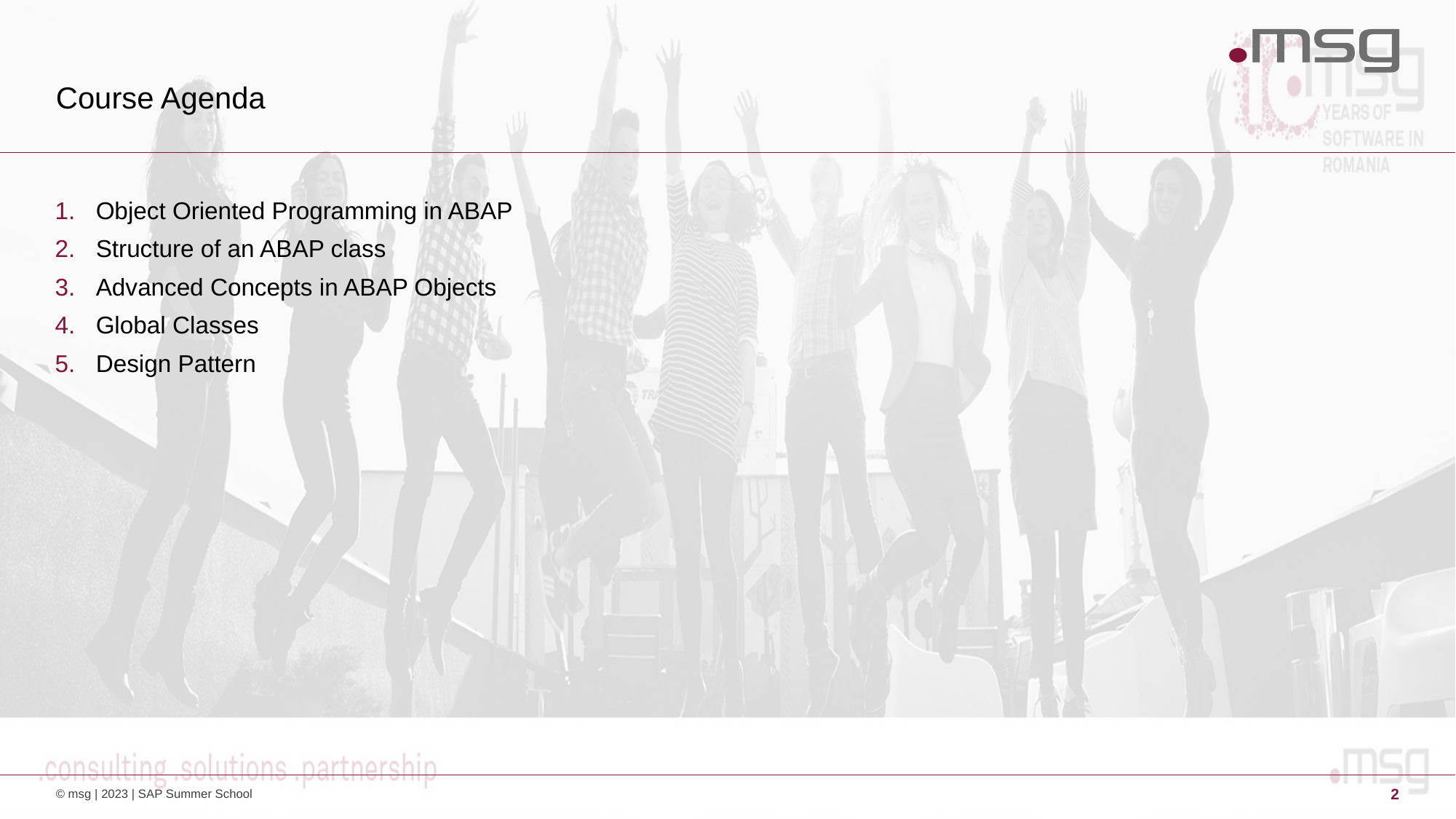

# Course Agenda
Object Oriented Programming in ABAP
Structure of an ABAP class
Advanced Concepts in ABAP Objects
Global Classes
Design Pattern

© msg | 2023 | SAP Summer School

2